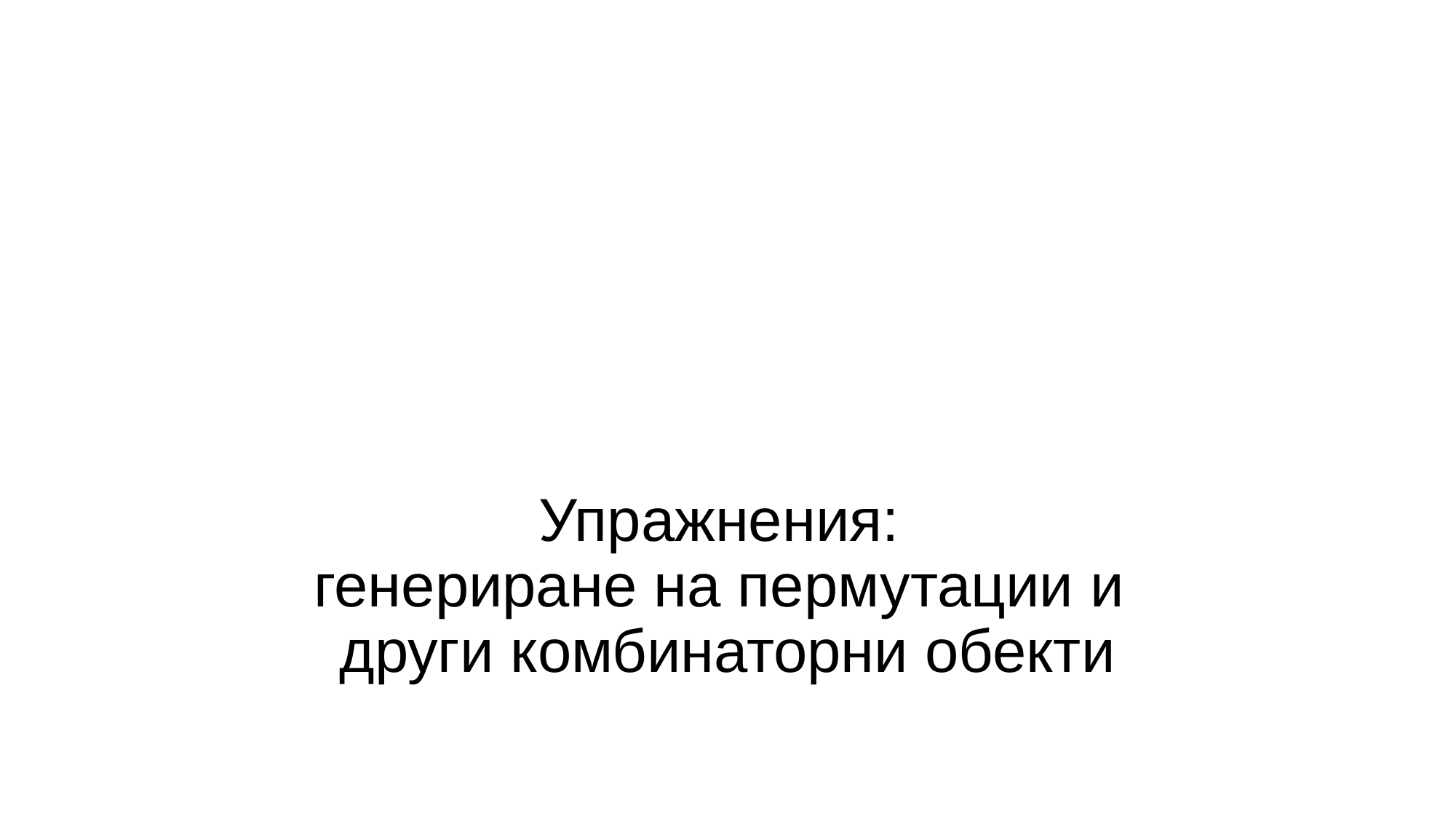

# Упражнения:
генериране на пермутации и
други комбинаторни обекти